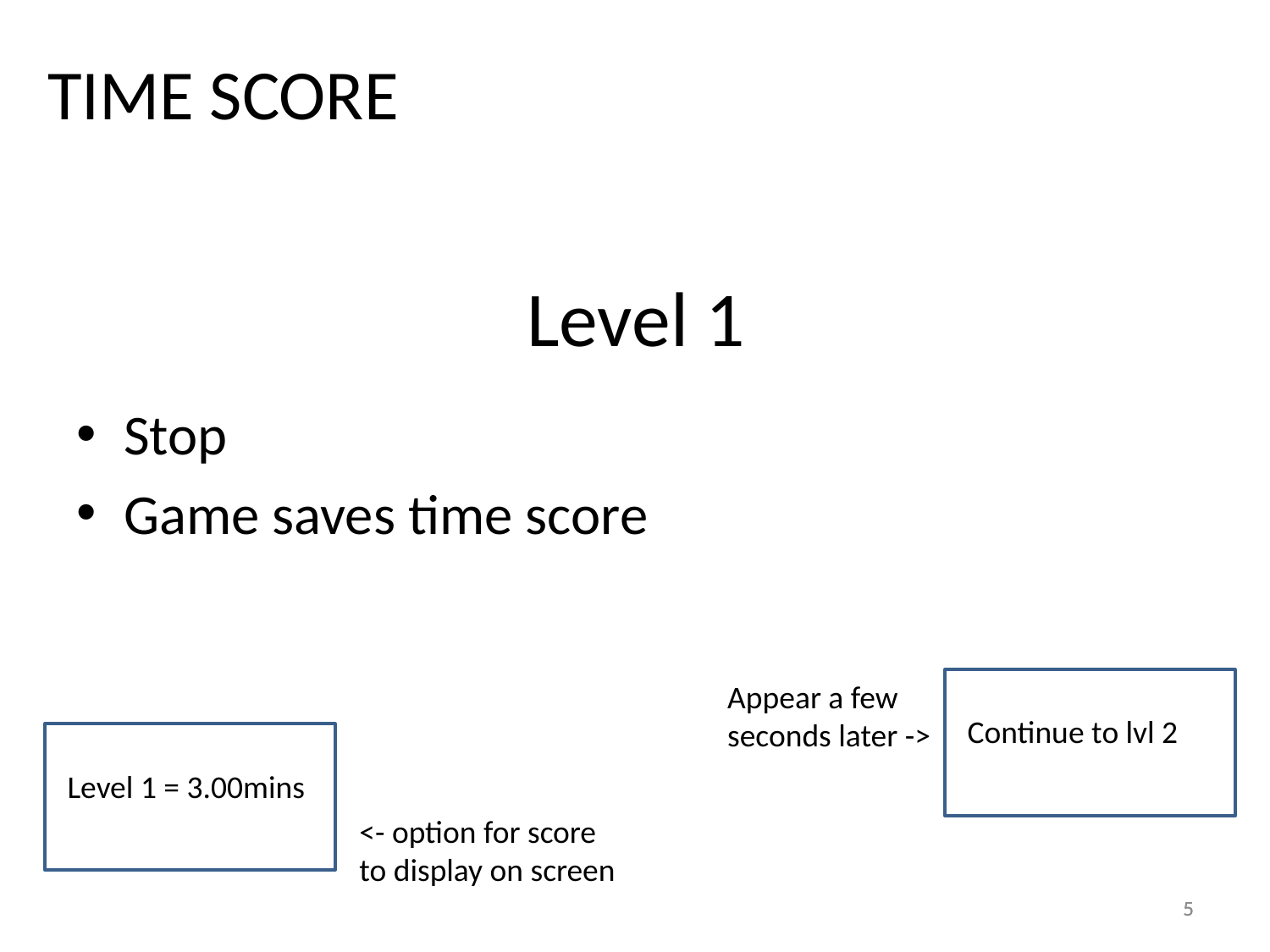

TIME SCORE
Level 1
Stop
Game saves time score

Appear a few seconds later ->
Continue to lvl 2

Level 1 = 3.00mins
<- option for score to display on screen
5
5